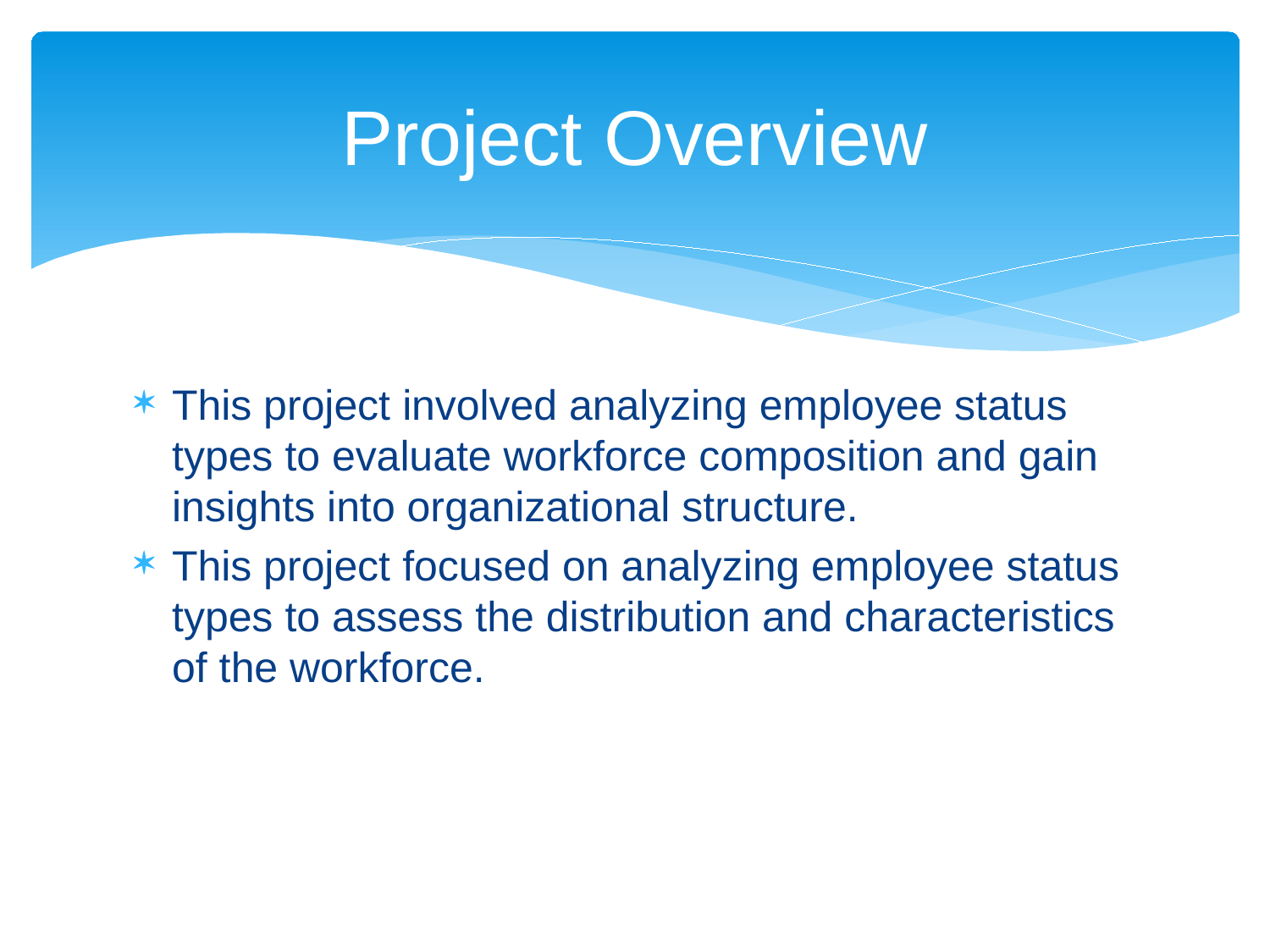

# Project Overview
This project involved analyzing employee status types to evaluate workforce composition and gain insights into organizational structure.
This project focused on analyzing employee status types to assess the distribution and characteristics of the workforce.